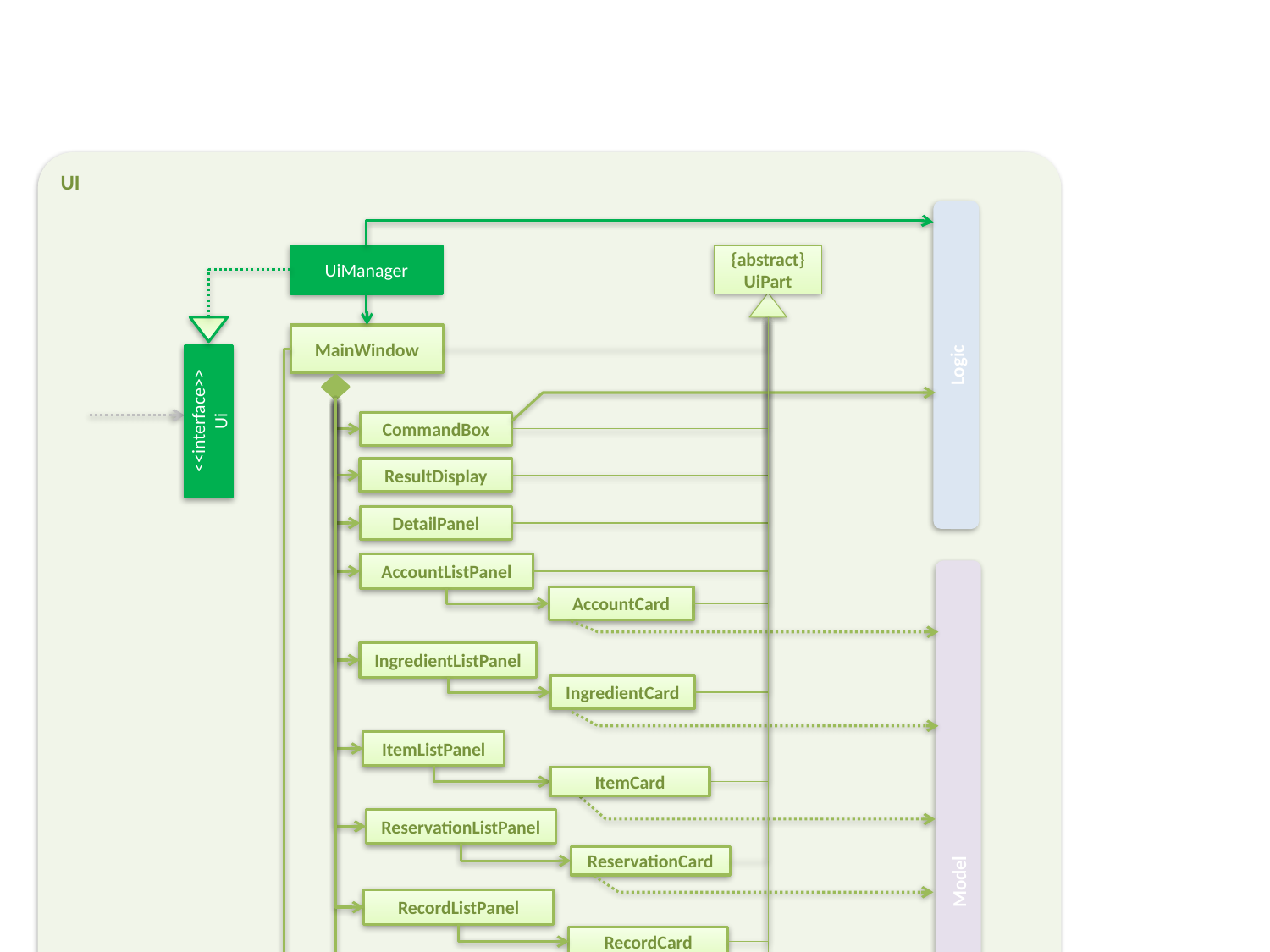

UI
UiManager
{abstract}
UiPart

MainWindow
Logic

<<interface>>
Ui
CommandBox
ResultDisplay
DetailPanel
AccountListPanel
AccountCard

IngredientListPanel
IngredientCard

ItemListPanel
ItemCard

ReservationListPanel
ReservationCard
Model

RecordListPanel
RecordCard

StatusBarFooter
HelpWindow